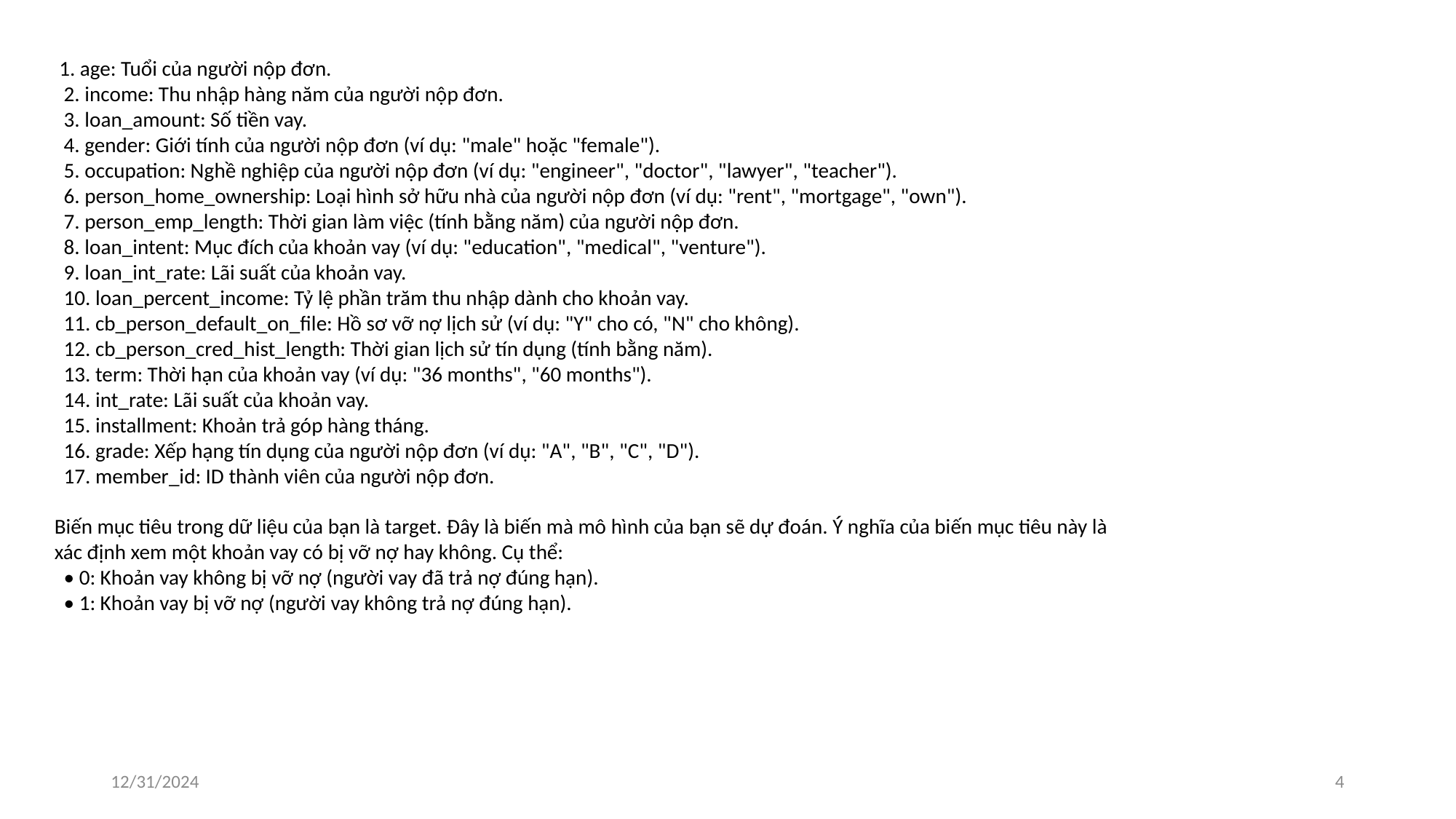

1. age: Tuổi của người nộp đơn.
  2. income: Thu nhập hàng năm của người nộp đơn.
  3. loan_amount: Số tiền vay.
  4. gender: Giới tính của người nộp đơn (ví dụ: "male" hoặc "female").
  5. occupation: Nghề nghiệp của người nộp đơn (ví dụ: "engineer", "doctor", "lawyer", "teacher").
  6. person_home_ownership: Loại hình sở hữu nhà của người nộp đơn (ví dụ: "rent", "mortgage", "own").
  7. person_emp_length: Thời gian làm việc (tính bằng năm) của người nộp đơn.
  8. loan_intent: Mục đích của khoản vay (ví dụ: "education", "medical", "venture").
  9. loan_int_rate: Lãi suất của khoản vay.
  10. loan_percent_income: Tỷ lệ phần trăm thu nhập dành cho khoản vay.
  11. cb_person_default_on_file: Hồ sơ vỡ nợ lịch sử (ví dụ: "Y" cho có, "N" cho không).
  12. cb_person_cred_hist_length: Thời gian lịch sử tín dụng (tính bằng năm).
  13. term: Thời hạn của khoản vay (ví dụ: "36 months", "60 months").
  14. int_rate: Lãi suất của khoản vay.
  15. installment: Khoản trả góp hàng tháng.
  16. grade: Xếp hạng tín dụng của người nộp đơn (ví dụ: "A", "B", "C", "D").
  17. member_id: ID thành viên của người nộp đơn.

Biến mục tiêu trong dữ liệu của bạn là target. Đây là biến mà mô hình của bạn sẽ dự đoán. Ý nghĩa của biến mục tiêu này là xác định xem một khoản vay có bị vỡ nợ hay không. Cụ thể:
  • 0: Khoản vay không bị vỡ nợ (người vay đã trả nợ đúng hạn).
  • 1: Khoản vay bị vỡ nợ (người vay không trả nợ đúng hạn).
12/31/2024
4